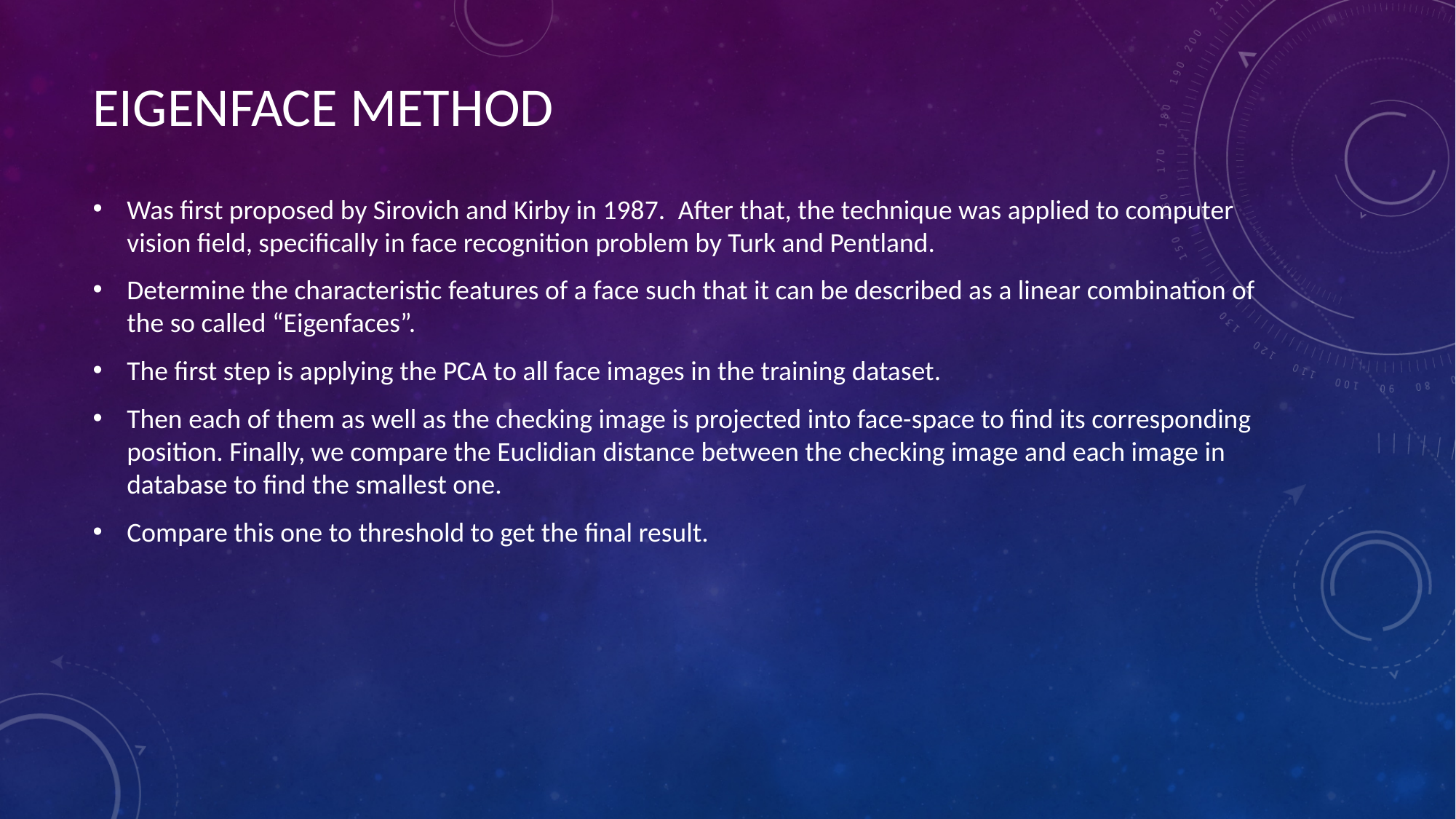

# Eigenface method
Was first proposed by Sirovich and Kirby in 1987.  After that, the technique was applied to computer vision field, specifically in face recognition problem by Turk and Pentland.
Determine the characteristic features of a face such that it can be described as a linear combination of the so called “Eigenfaces”.
The first step is applying the PCA to all face images in the training dataset.
Then each of them as well as the checking image is projected into face-space to find its corresponding position. Finally, we compare the Euclidian distance between the checking image and each image in database to find the smallest one.
Compare this one to threshold to get the final result.